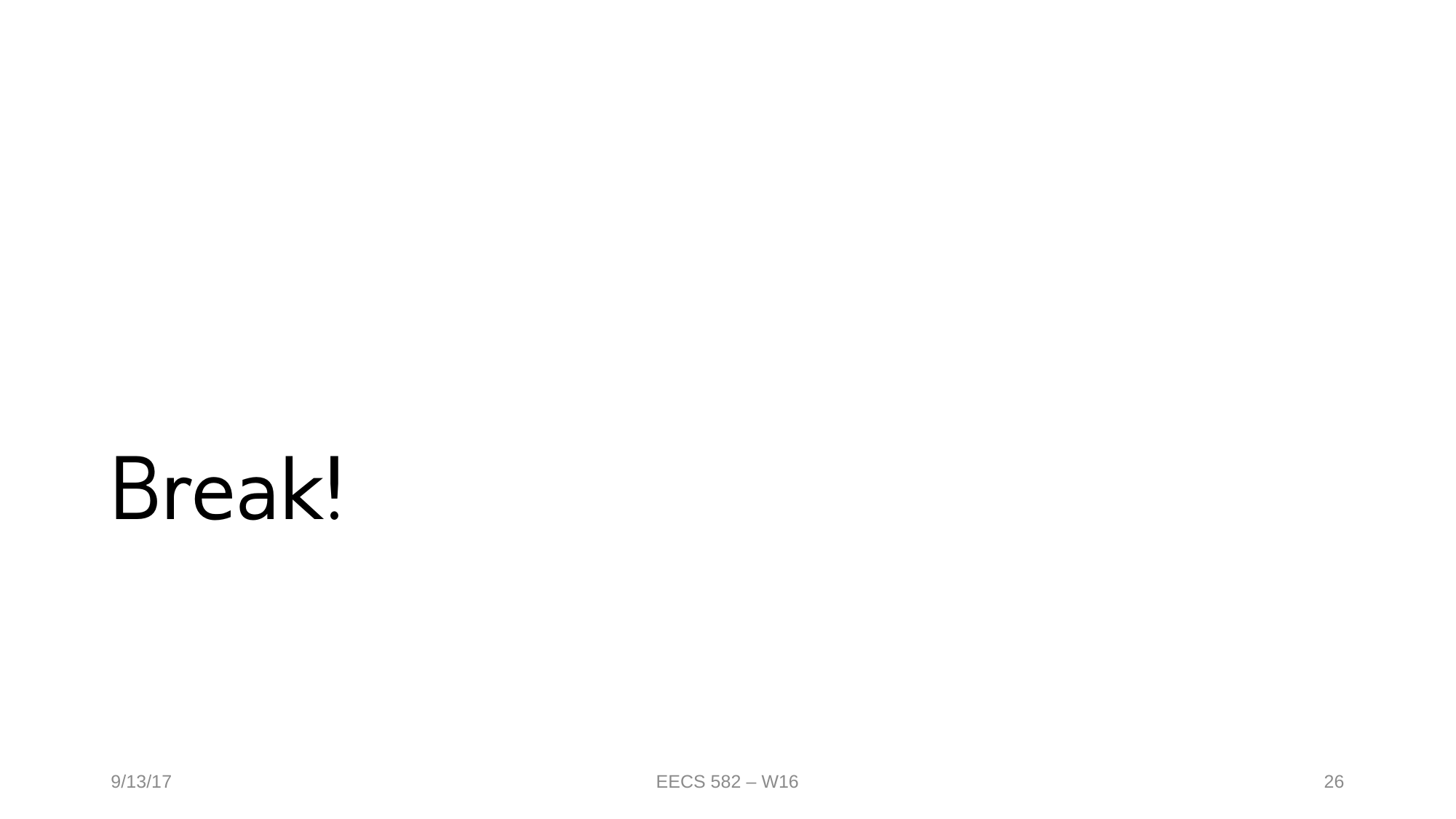

# Break!
9/13/17
EECS 582 – W16
26